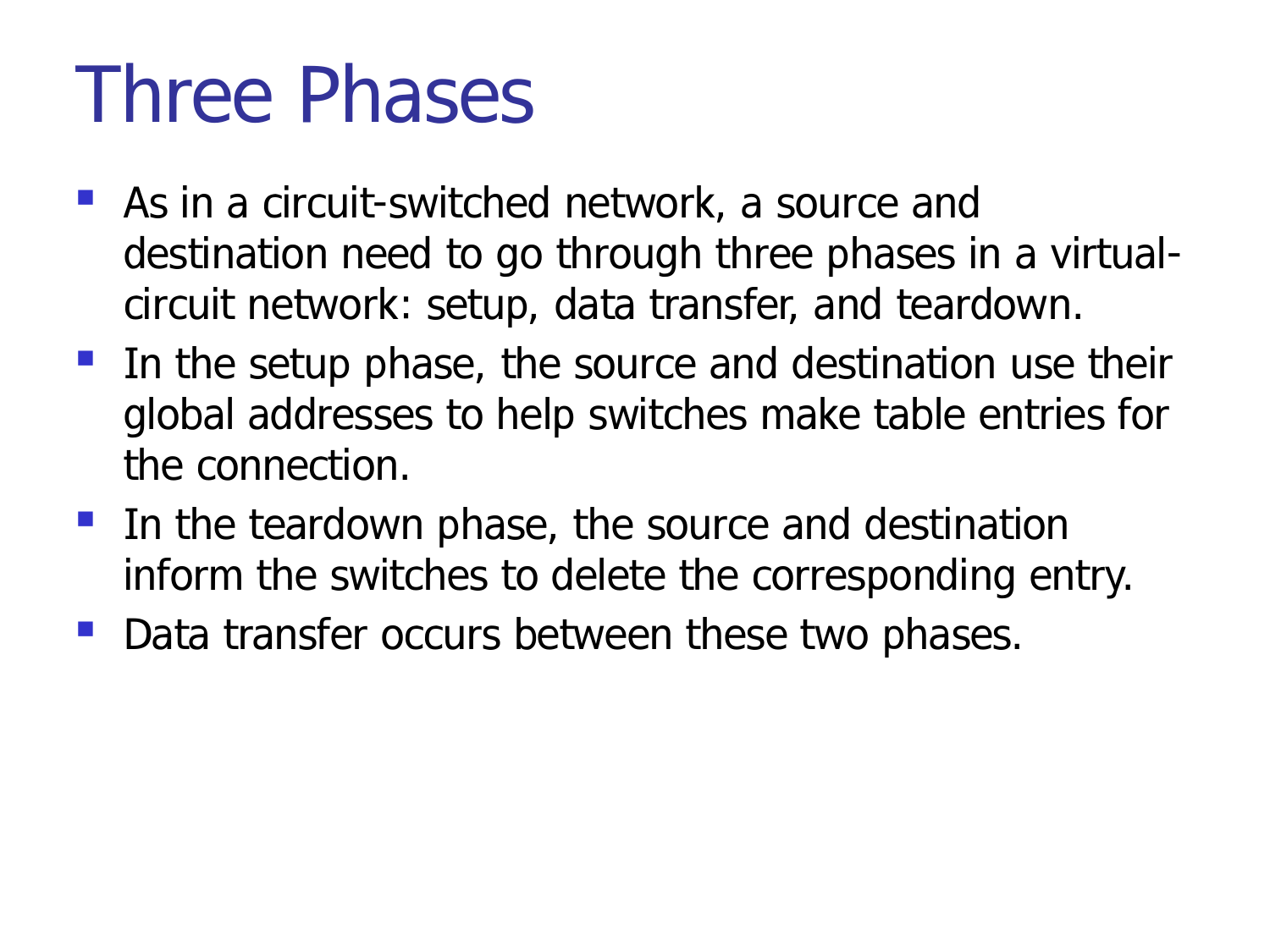

# Three Phases
As in a circuit-switched network, a source and destination need to go through three phases in a virtual-circuit network: setup, data transfer, and teardown.
In the setup phase, the source and destination use their global addresses to help switches make table entries for the connection.
In the teardown phase, the source and destination inform the switches to delete the corresponding entry.
Data transfer occurs between these two phases.